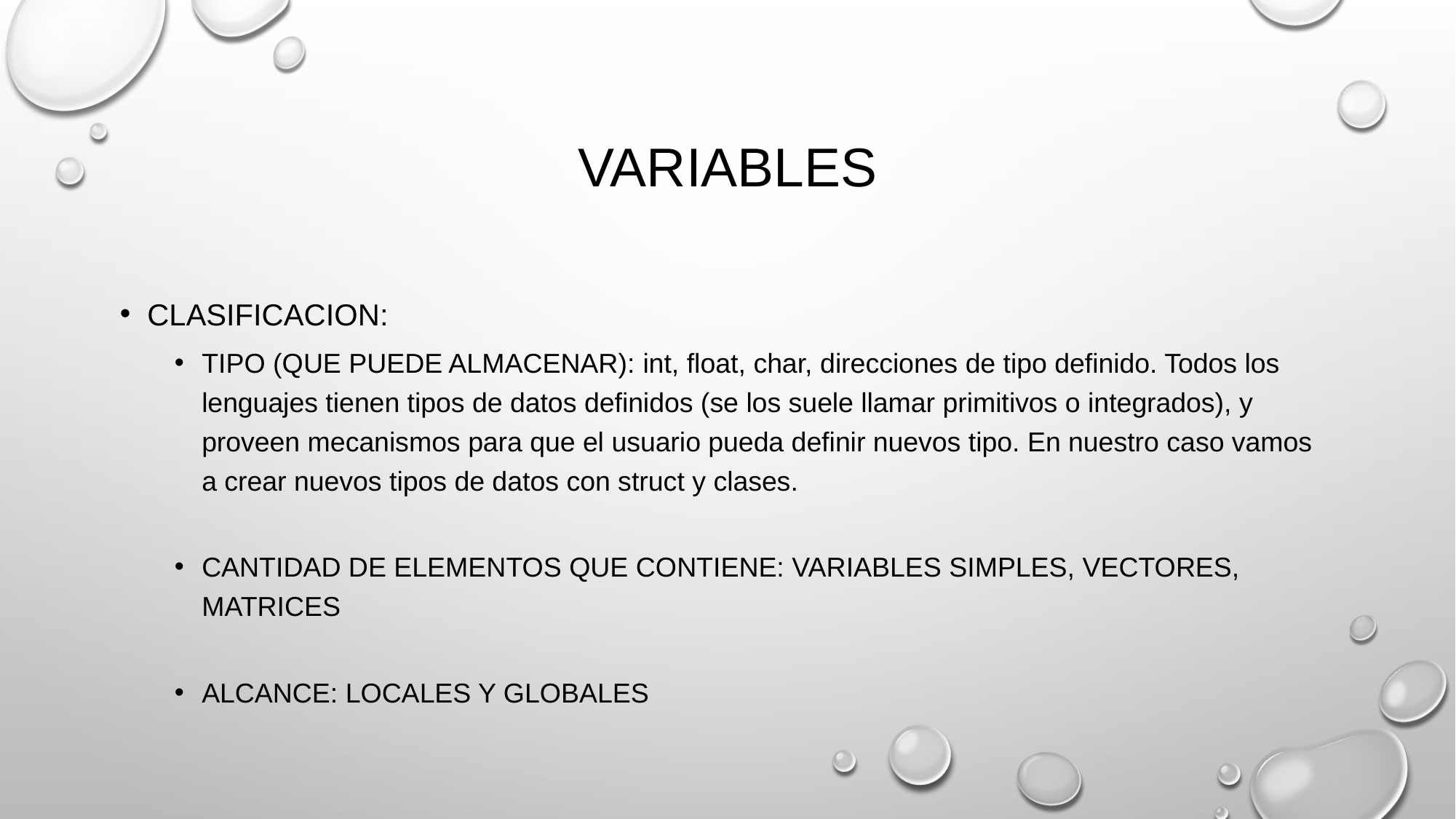

# variables
Clasificacion:
tipo (que puede almacenar): int, float, char, direcciones de tipo definido. Todos los lenguajes tienen tipos de datos definidos (se los suele llamar primitivos o integrados), y proveen mecanismos para que el usuario pueda definir nuevos tipo. En nuestro caso vamos a crear nuevos tipos de datos con struct y clases.
cantidad de elementos que contiene: variables simples, vectores, matrices
Alcance: locales y globales